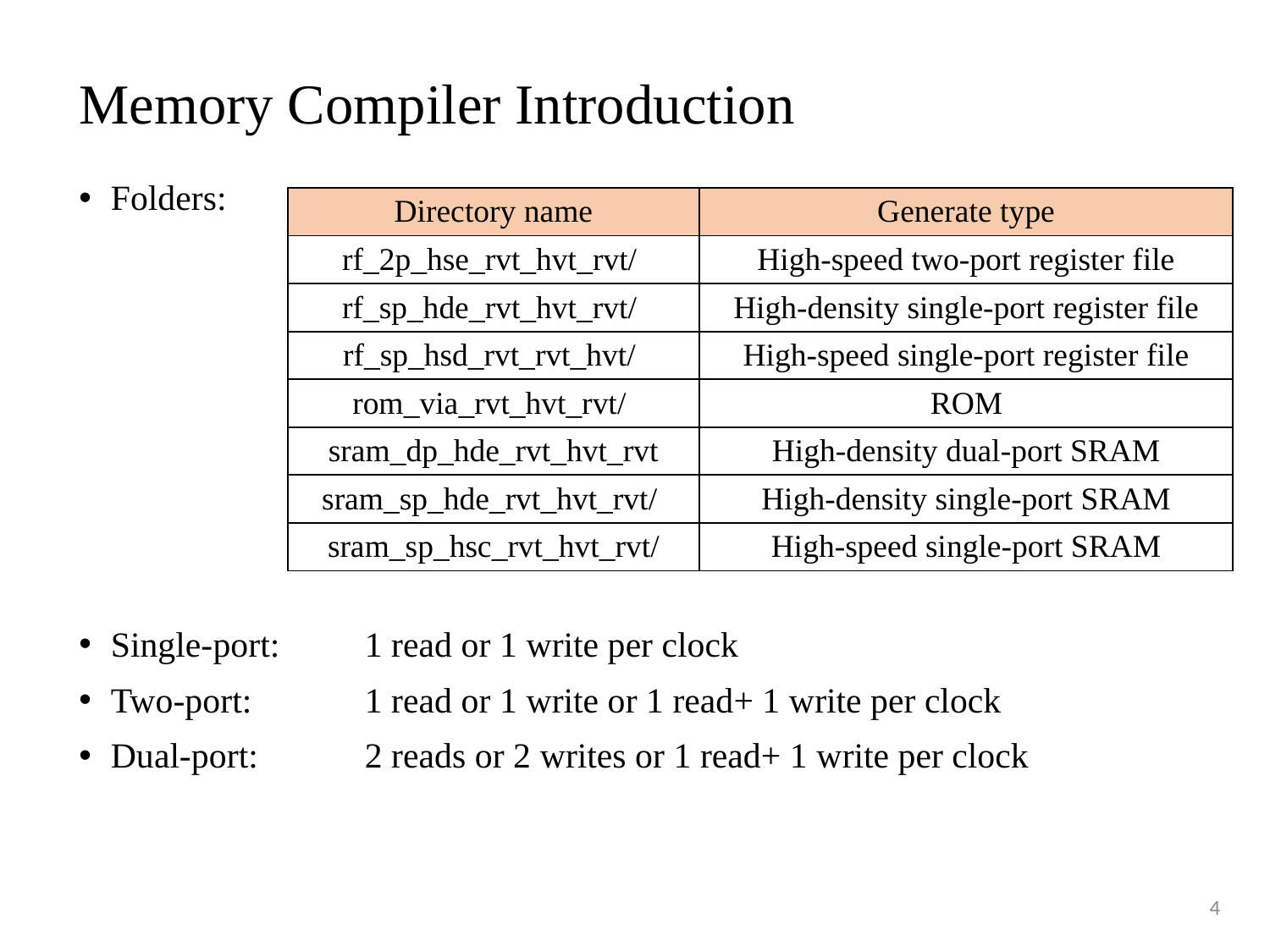

# Memory Compiler Introduction
Folders:

Single-port:	1 read or 1 write per clock
Two-port:	1 read or 1 write or 1 read+ 1 write per clock
Dual-port:	2 reads or 2 writes or 1 read+ 1 write per clock

| Directory name | Generate type |
| --- | --- |
| rf\_2p\_hse\_rvt\_hvt\_rvt/ | High-speed two-port register file |
| rf\_sp\_hde\_rvt\_hvt\_rvt/ | High-density single-port register file |
| rf\_sp\_hsd\_rvt\_rvt\_hvt/ | High-speed single-port register file |
| rom\_via\_rvt\_hvt\_rvt/ | ROM |
| sram\_dp\_hde\_rvt\_hvt\_rvt | High-density dual-port SRAM |
| sram\_sp\_hde\_rvt\_hvt\_rvt/ | High-density single-port SRAM |
| sram\_sp\_hsc\_rvt\_hvt\_rvt/ | High-speed single-port SRAM |
4